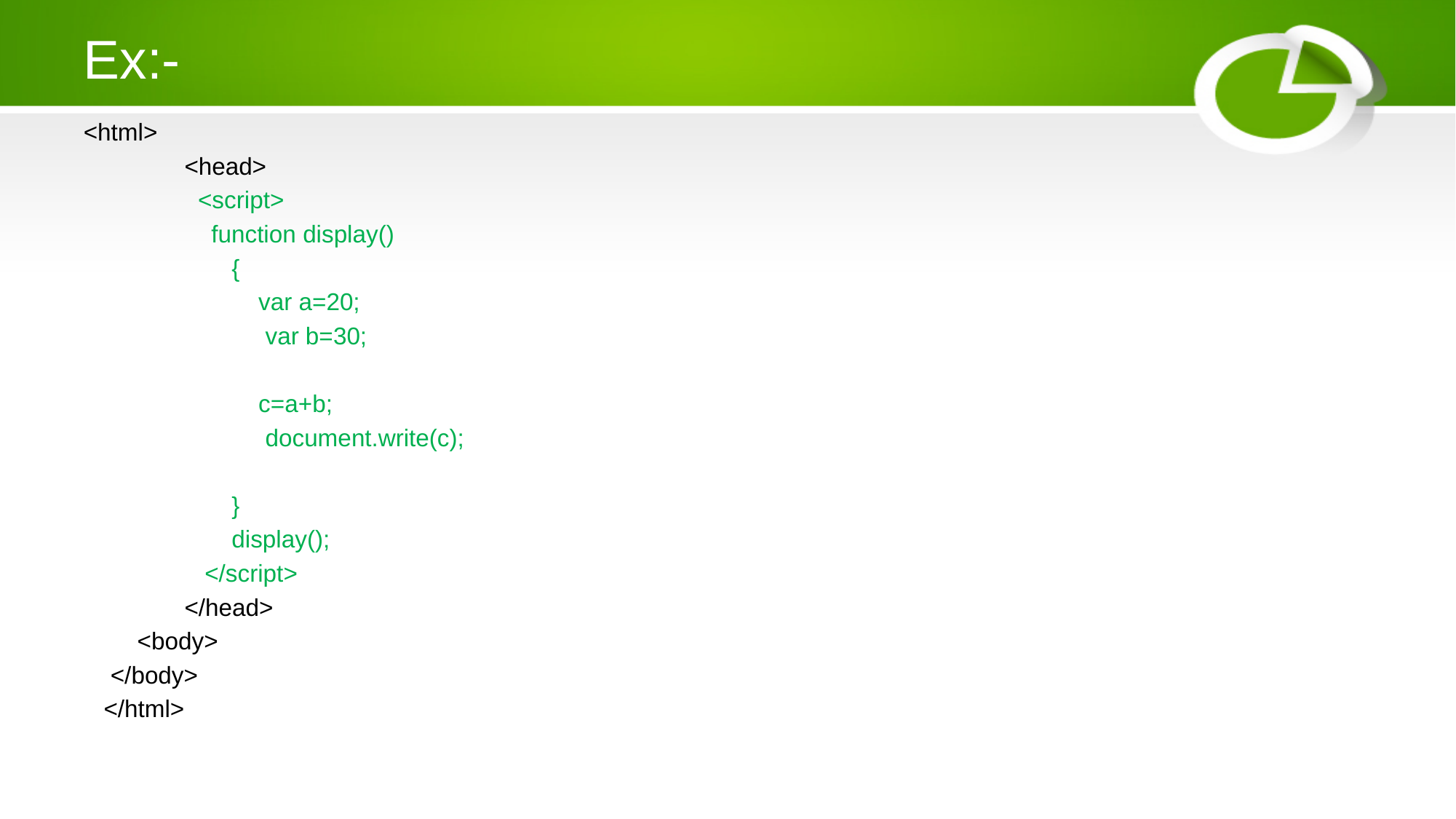

# Ex:-
<html>
               <head>
                 <script>
                   function display()
                      {
                          var a=20;
                           var b=30;

                          c=a+b;
                           document.write(c);

                      }
                      display();
                  </script>
               </head>
        <body>
    </body>
   </html>